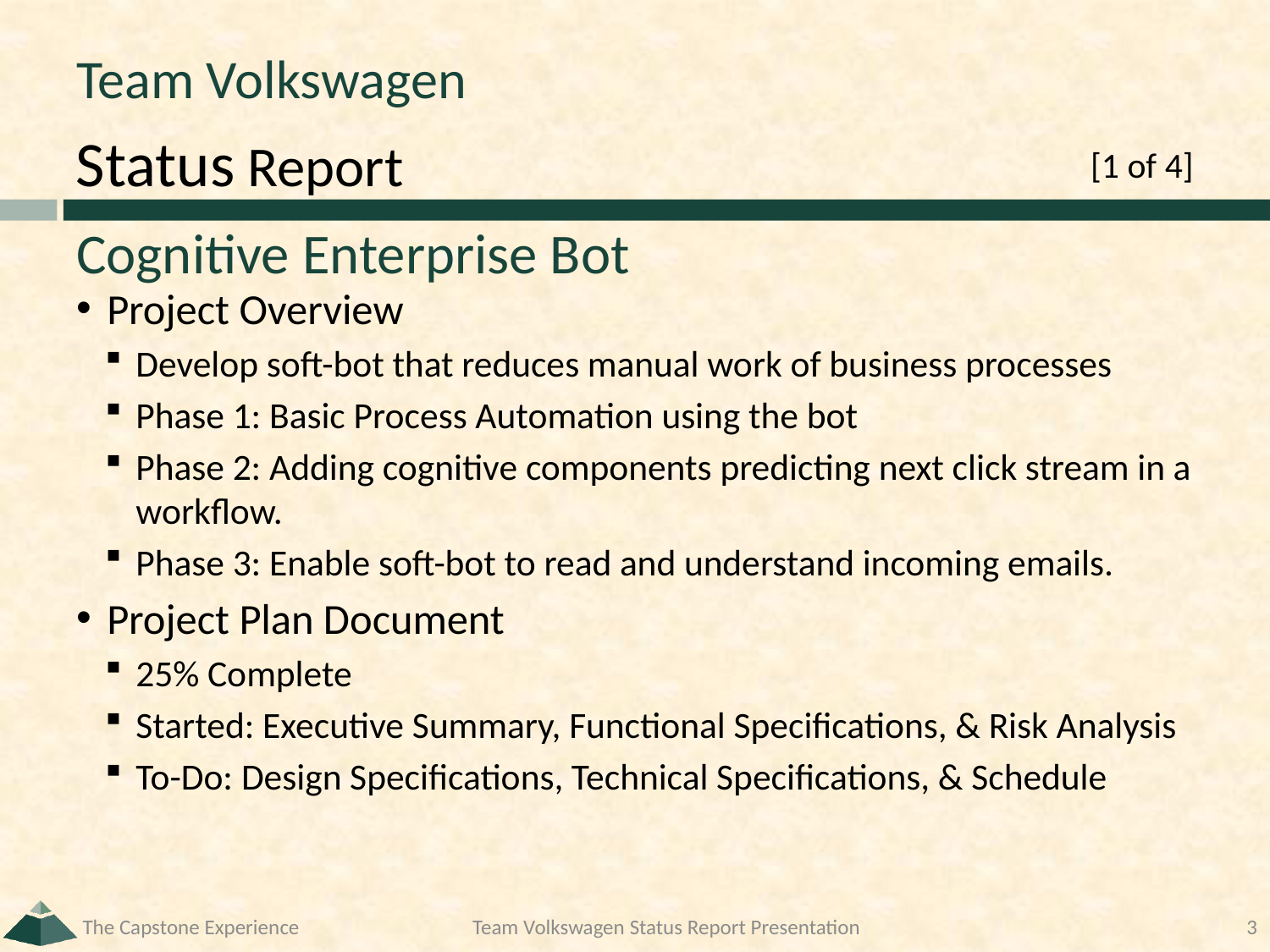

# Team Volkswagen
[1 of 4]
Cognitive Enterprise Bot
Project Overview
Develop soft-bot that reduces manual work of business processes
Phase 1: Basic Process Automation using the bot
Phase 2: Adding cognitive components predicting next click stream in a workflow.
Phase 3: Enable soft-bot to read and understand incoming emails.
Project Plan Document
25% Complete
Started: Executive Summary, Functional Specifications, & Risk Analysis
To-Do: Design Specifications, Technical Specifications, & Schedule

The Capstone Experience
Team Volkswagen Status Report Presentation
3